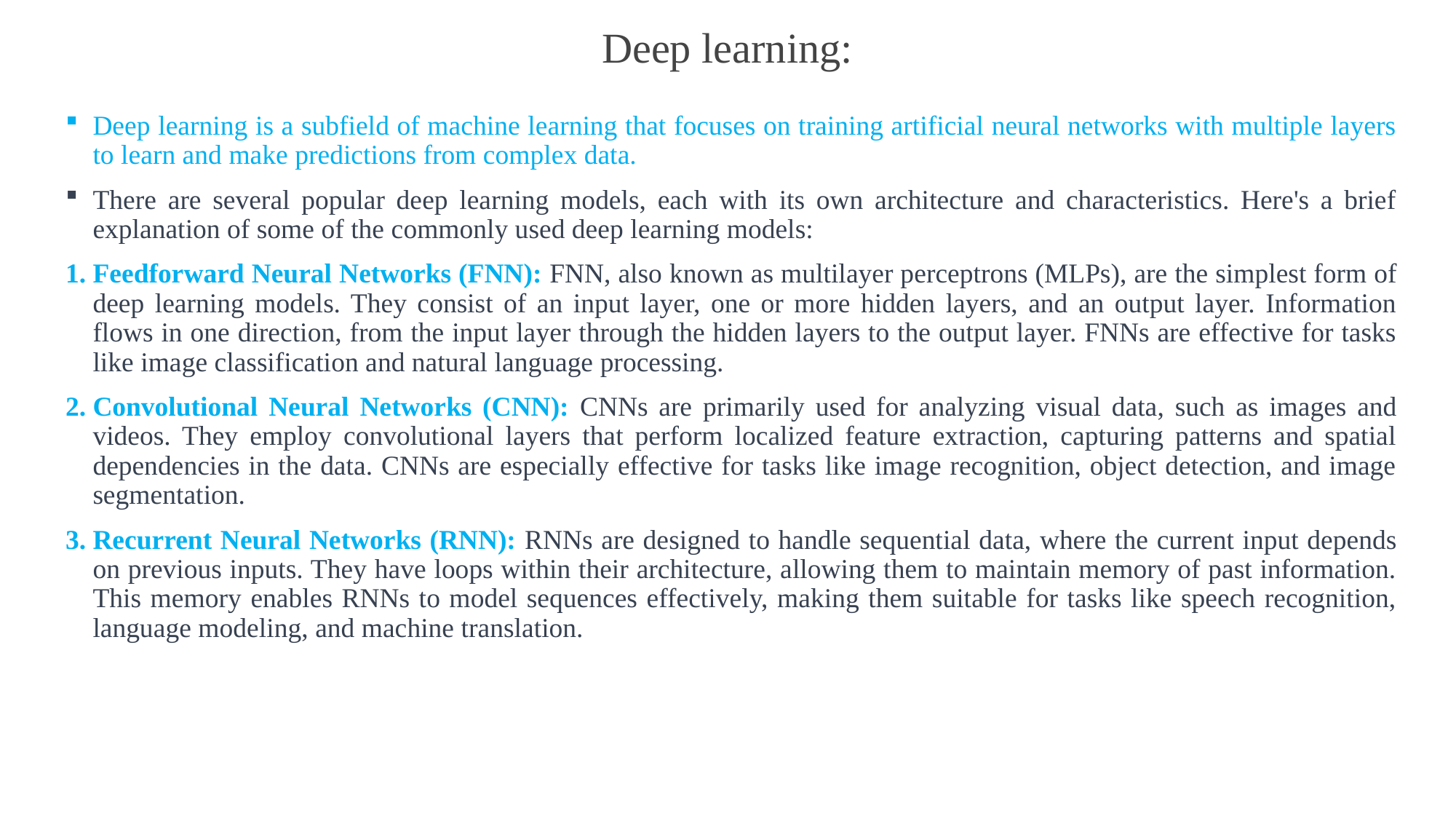

# Deep learning:
Deep learning is a subfield of machine learning that focuses on training artificial neural networks with multiple layers to learn and make predictions from complex data.
There are several popular deep learning models, each with its own architecture and characteristics. Here's a brief explanation of some of the commonly used deep learning models:
Feedforward Neural Networks (FNN): FNN, also known as multilayer perceptrons (MLPs), are the simplest form of deep learning models. They consist of an input layer, one or more hidden layers, and an output layer. Information flows in one direction, from the input layer through the hidden layers to the output layer. FNNs are effective for tasks like image classification and natural language processing.
Convolutional Neural Networks (CNN): CNNs are primarily used for analyzing visual data, such as images and videos. They employ convolutional layers that perform localized feature extraction, capturing patterns and spatial dependencies in the data. CNNs are especially effective for tasks like image recognition, object detection, and image segmentation.
Recurrent Neural Networks (RNN): RNNs are designed to handle sequential data, where the current input depends on previous inputs. They have loops within their architecture, allowing them to maintain memory of past information. This memory enables RNNs to model sequences effectively, making them suitable for tasks like speech recognition, language modeling, and machine translation.